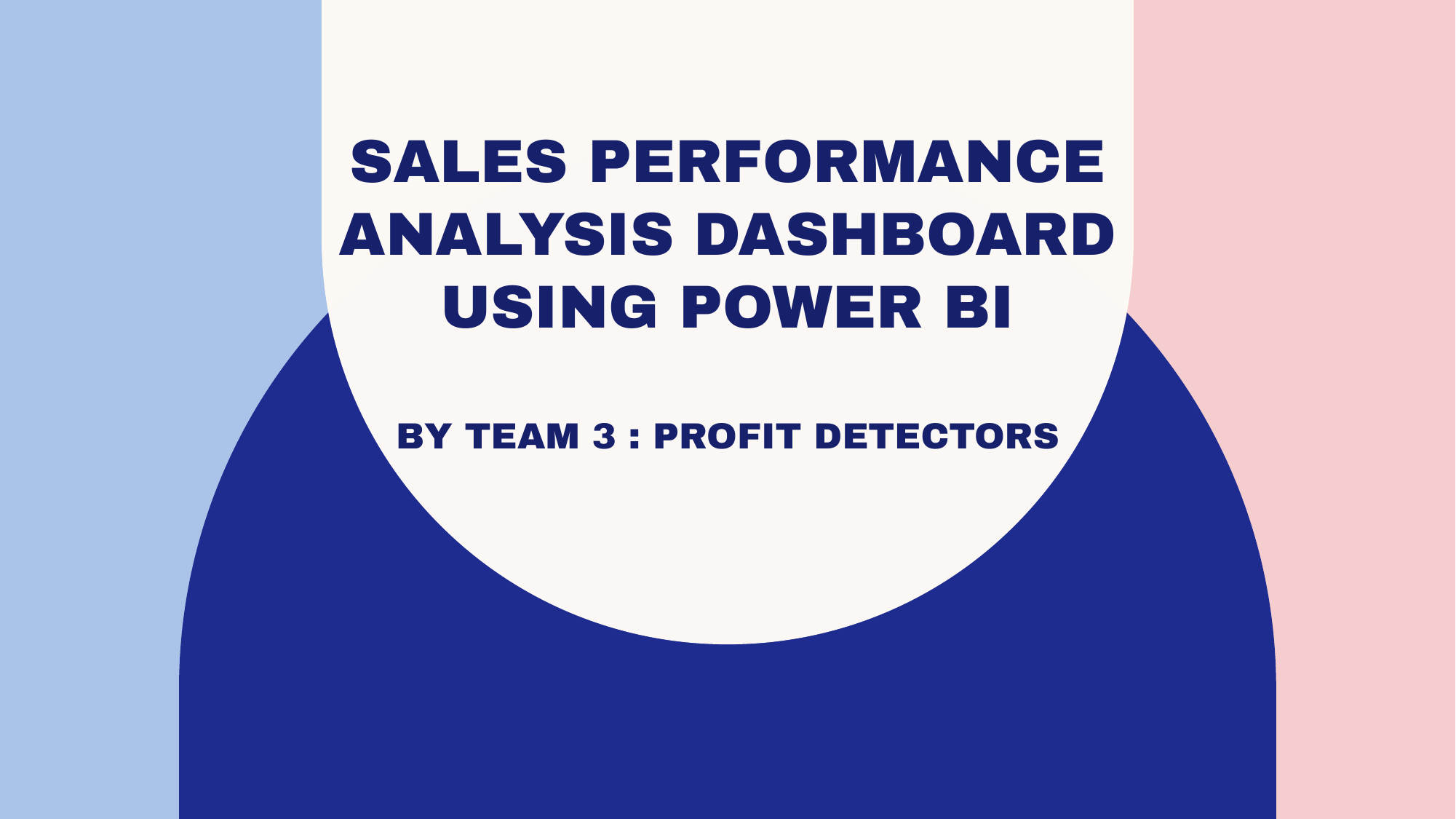

# Sales Performance Analysis Dashboard using Power Bi by TEAM 3 : Profit detectors